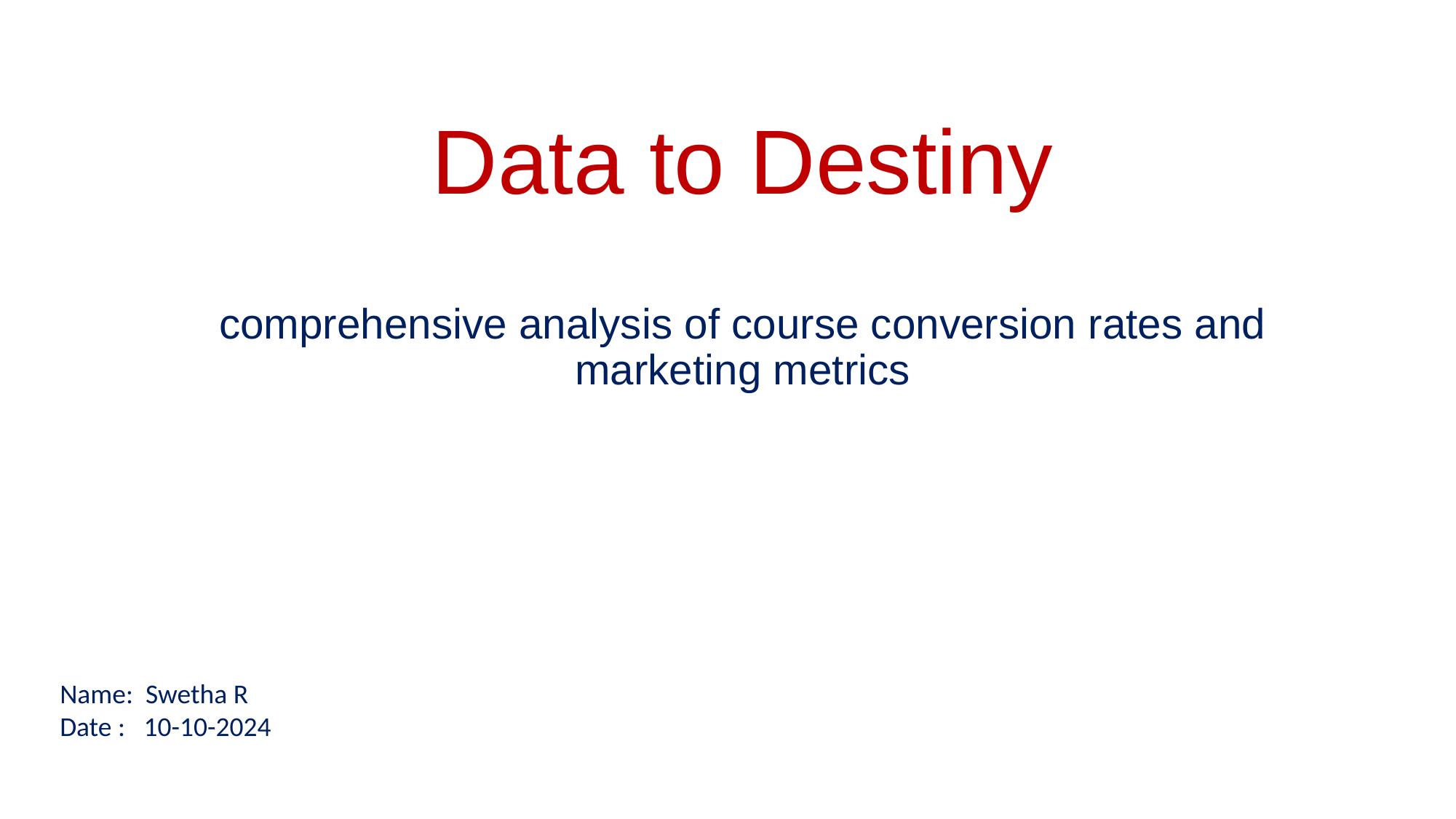

# Data to Destiny comprehensive analysis of course conversion rates and marketing metrics
Name:  Swetha R
Date :   10-10-2024